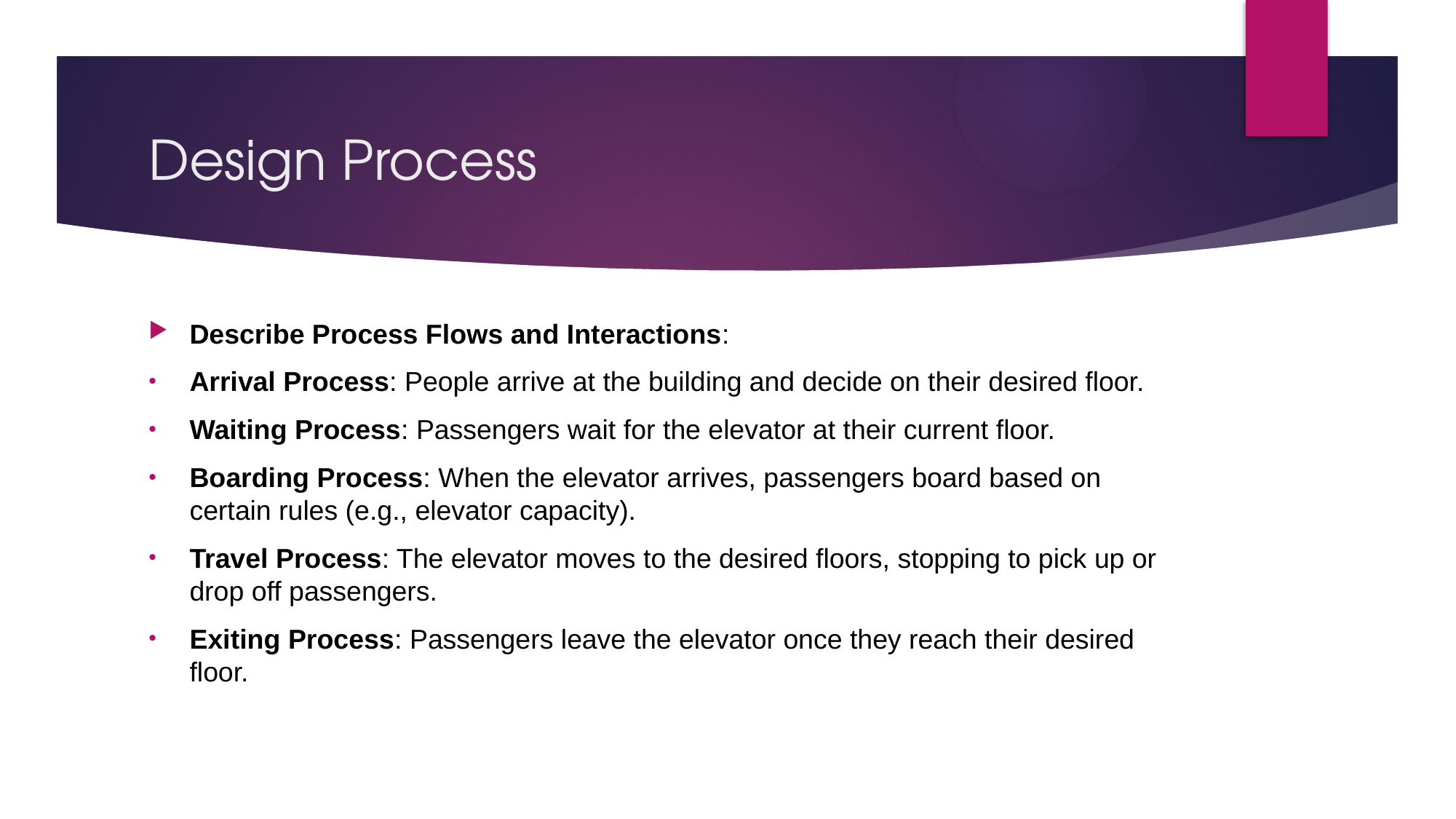

# Design Process
Describe Process Flows and Interactions:
Arrival Process: People arrive at the building and decide on their desired floor.
Waiting Process: Passengers wait for the elevator at their current floor.
Boarding Process: When the elevator arrives, passengers board based on certain rules (e.g., elevator capacity).
Travel Process: The elevator moves to the desired floors, stopping to pick up or drop off passengers.
Exiting Process: Passengers leave the elevator once they reach their desired floor.